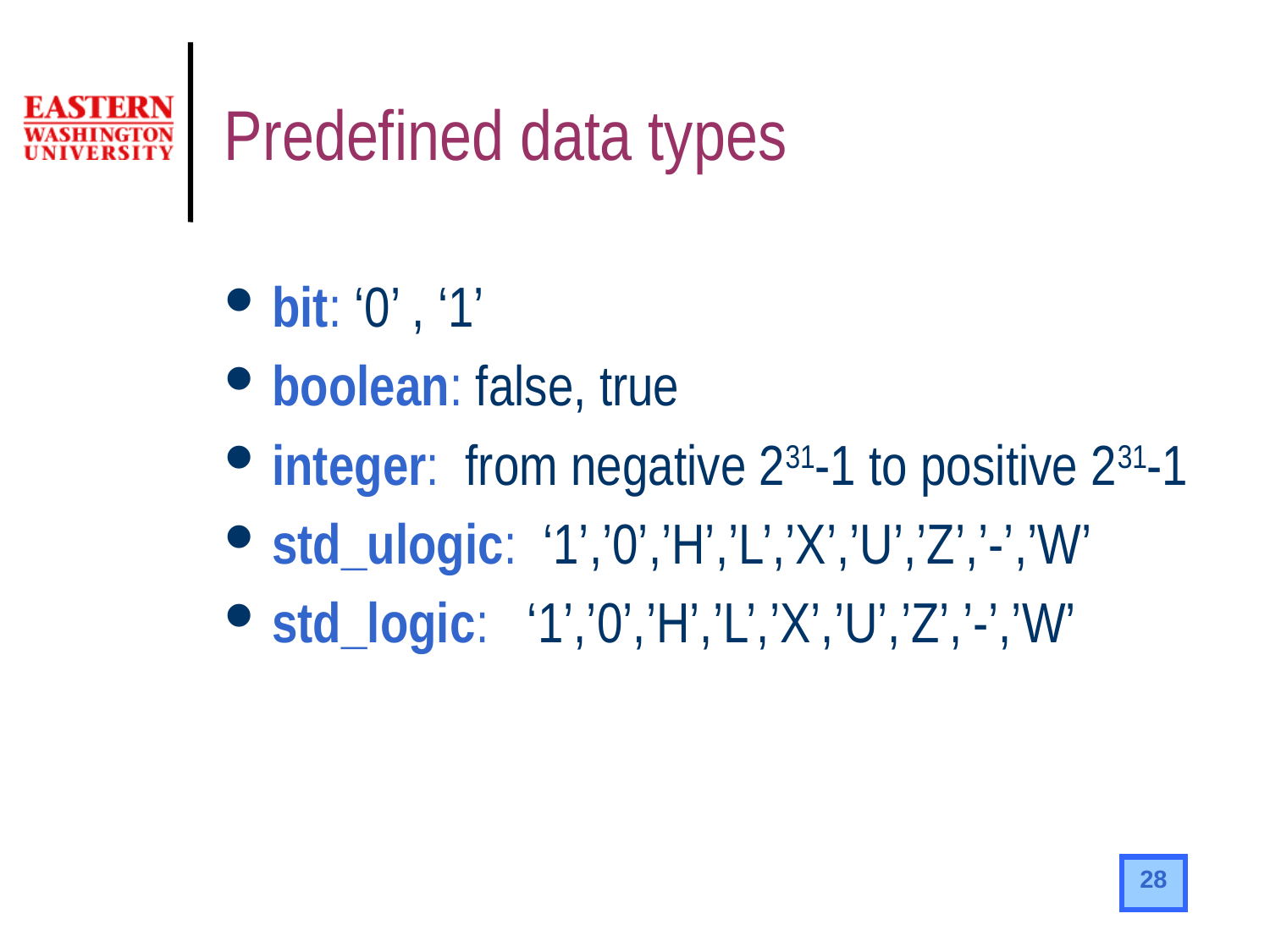

# Predefined data types
bit: ‘0’ , ‘1’
boolean: false, true
integer:  from negative 231-1 to positive 231-1
std_ulogic:  ‘1’,’0’,’H’,’L’,’X’,’U’,’Z’,’-’,’W’
std_logic:   ‘1’,’0’,’H’,’L’,’X’,’U’,’Z’,’-’,’W’
28